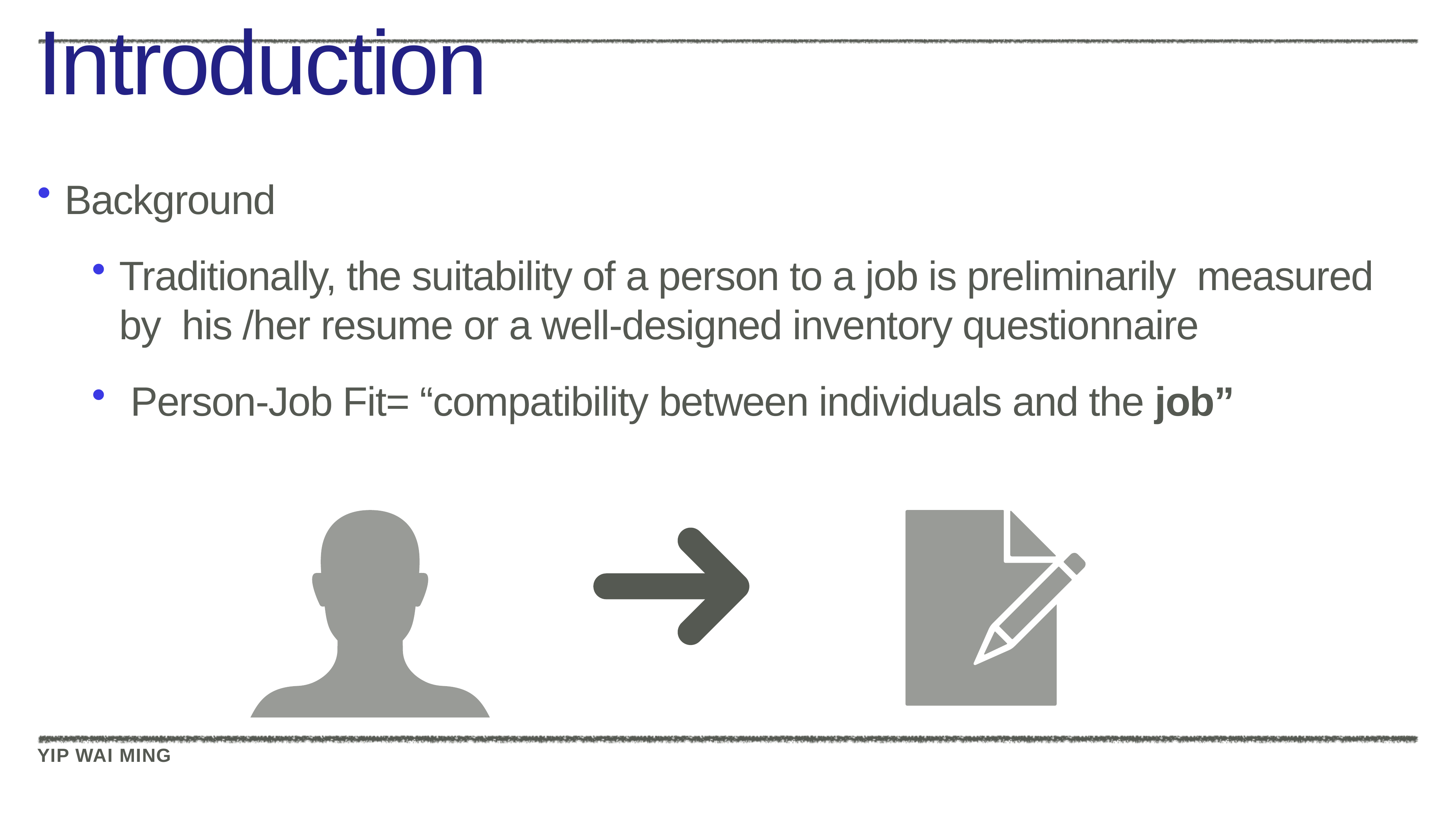

# Introduction
Background
Traditionally, the suitability of a person to a job is preliminarily  measured by  his /her resume or a well-designed inventory questionnaire
 Person-Job Fit= “compatibility between individuals and the job”

Yip wai ming